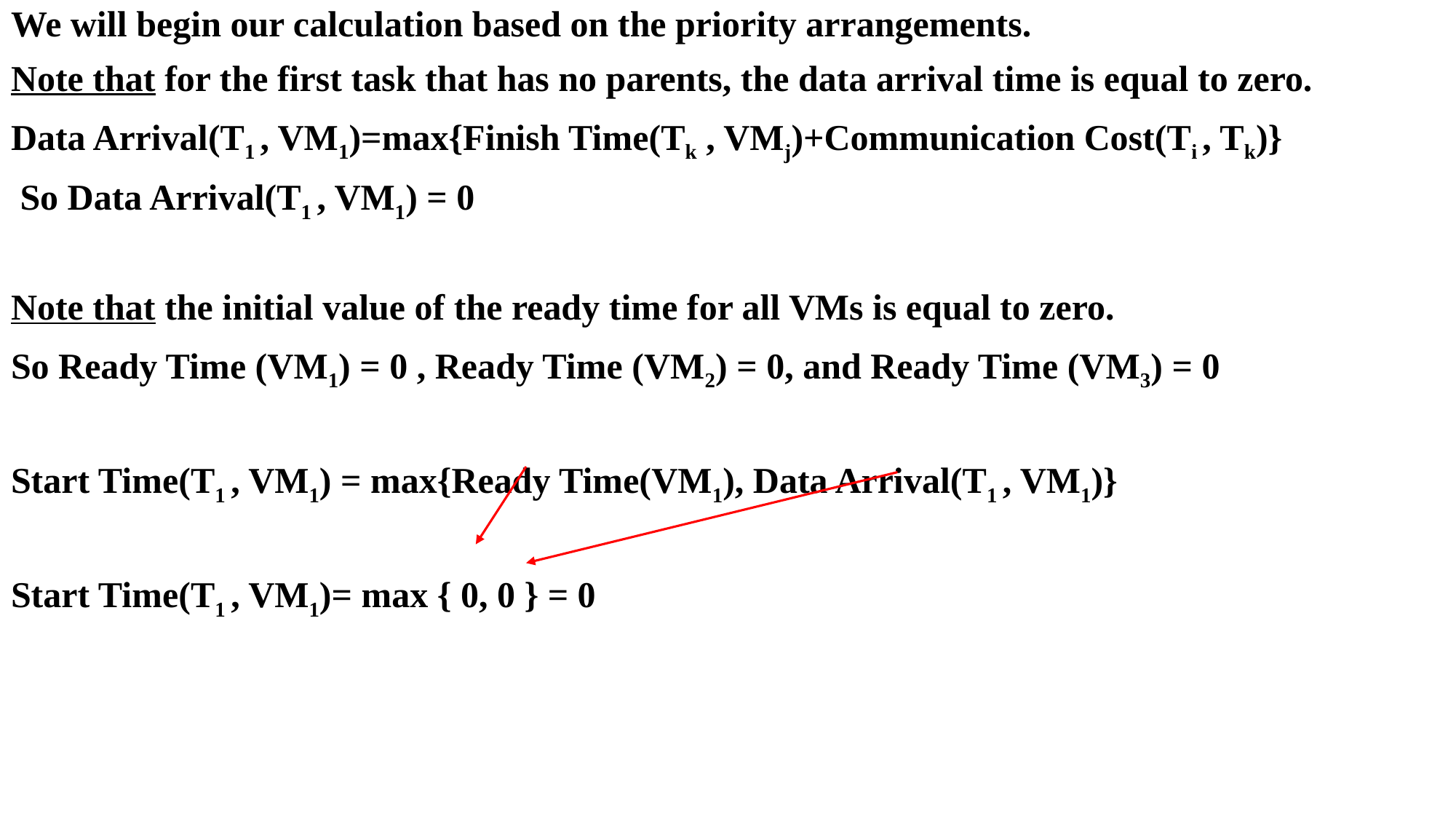

We will begin our calculation based on the priority arrangements.
Note that for the first task that has no parents, the data arrival time is equal to zero.
Data Arrival(T1 , VM1)=max{Finish Time(Tk , VMj)+Communication Cost(Ti , Tk)}
 So Data Arrival(T1 , VM1) = 0

Note that the initial value of the ready time for all VMs is equal to zero.
So Ready Time (VM1) = 0 , Ready Time (VM2) = 0, and Ready Time (VM3) = 0

Start Time(T1 , VM1) = max{Ready Time(VM1), Data Arrival(T1 , VM1)}

Start Time(T1 , VM1)= max { 0, 0 } = 0